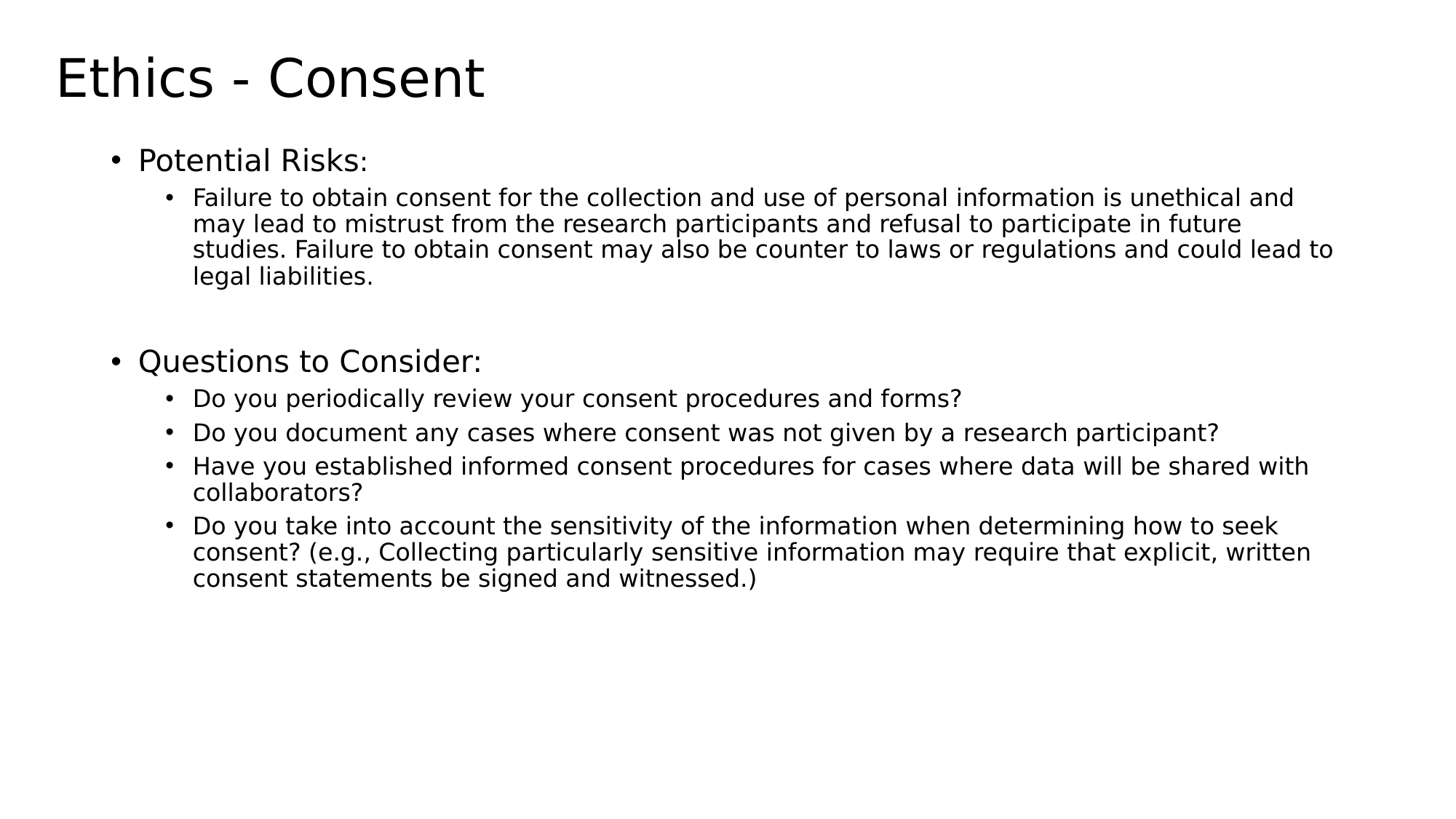

# Ethics - Consent
Potential Risks:
Failure to obtain consent for the collection and use of personal information is unethical and may lead to mistrust from the research participants and refusal to participate in future studies. Failure to obtain consent may also be counter to laws or regulations and could lead to legal liabilities.

Questions to Consider:
Do you periodically review your consent procedures and forms?
Do you document any cases where consent was not given by a research participant?
Have you established informed consent procedures for cases where data will be shared with collaborators?
Do you take into account the sensitivity of the information when determining how to seek consent? (e.g., Collecting particularly sensitive information may require that explicit, written consent statements be signed and witnessed.)